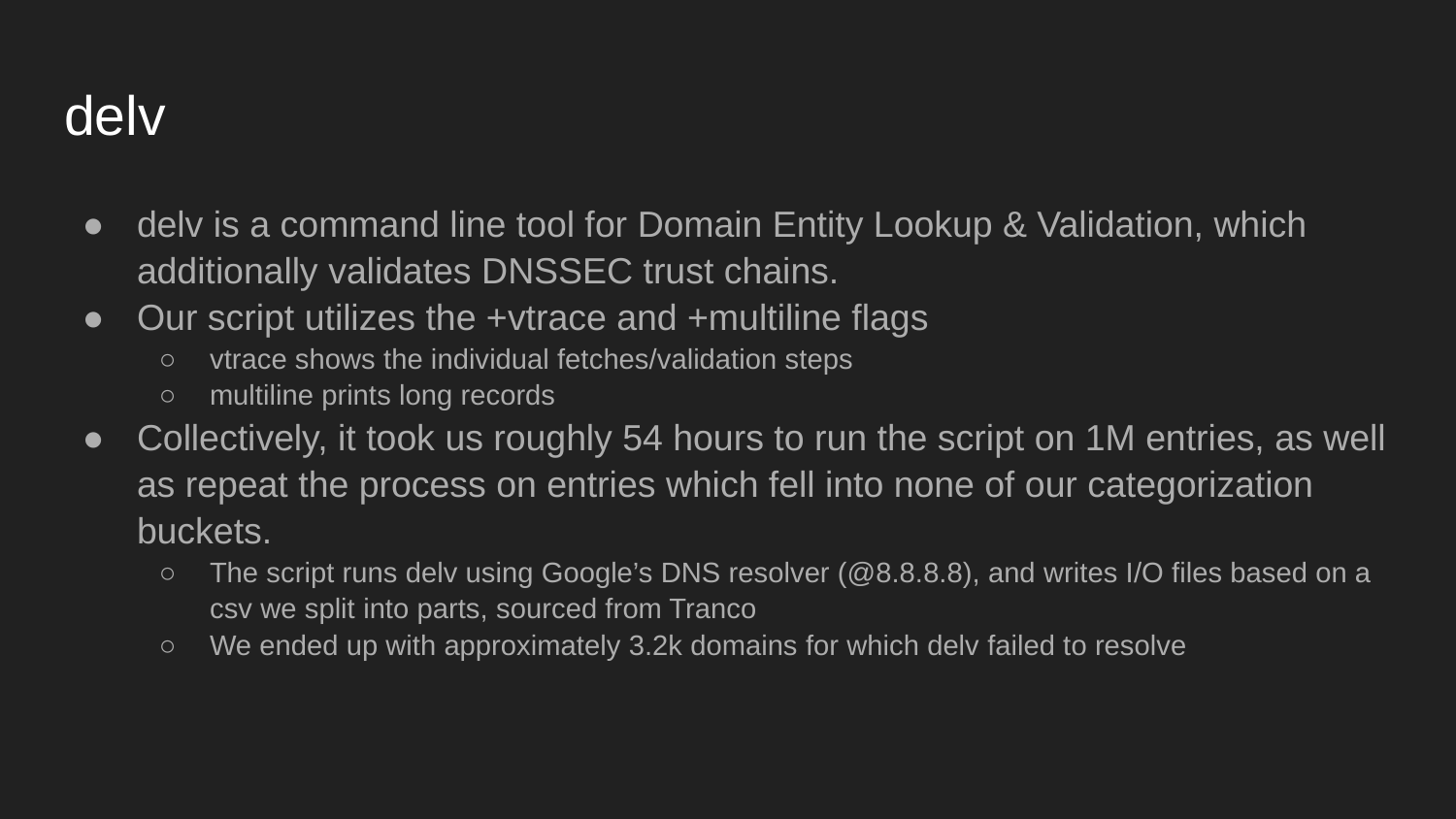

# delv
delv is a command line tool for Domain Entity Lookup & Validation, which additionally validates DNSSEC trust chains.
Our script utilizes the +vtrace and +multiline flags
vtrace shows the individual fetches/validation steps
multiline prints long records
Collectively, it took us roughly 54 hours to run the script on 1M entries, as well as repeat the process on entries which fell into none of our categorization buckets.
The script runs delv using Google’s DNS resolver (@8.8.8.8), and writes I/O files based on a csv we split into parts, sourced from Tranco
We ended up with approximately 3.2k domains for which delv failed to resolve